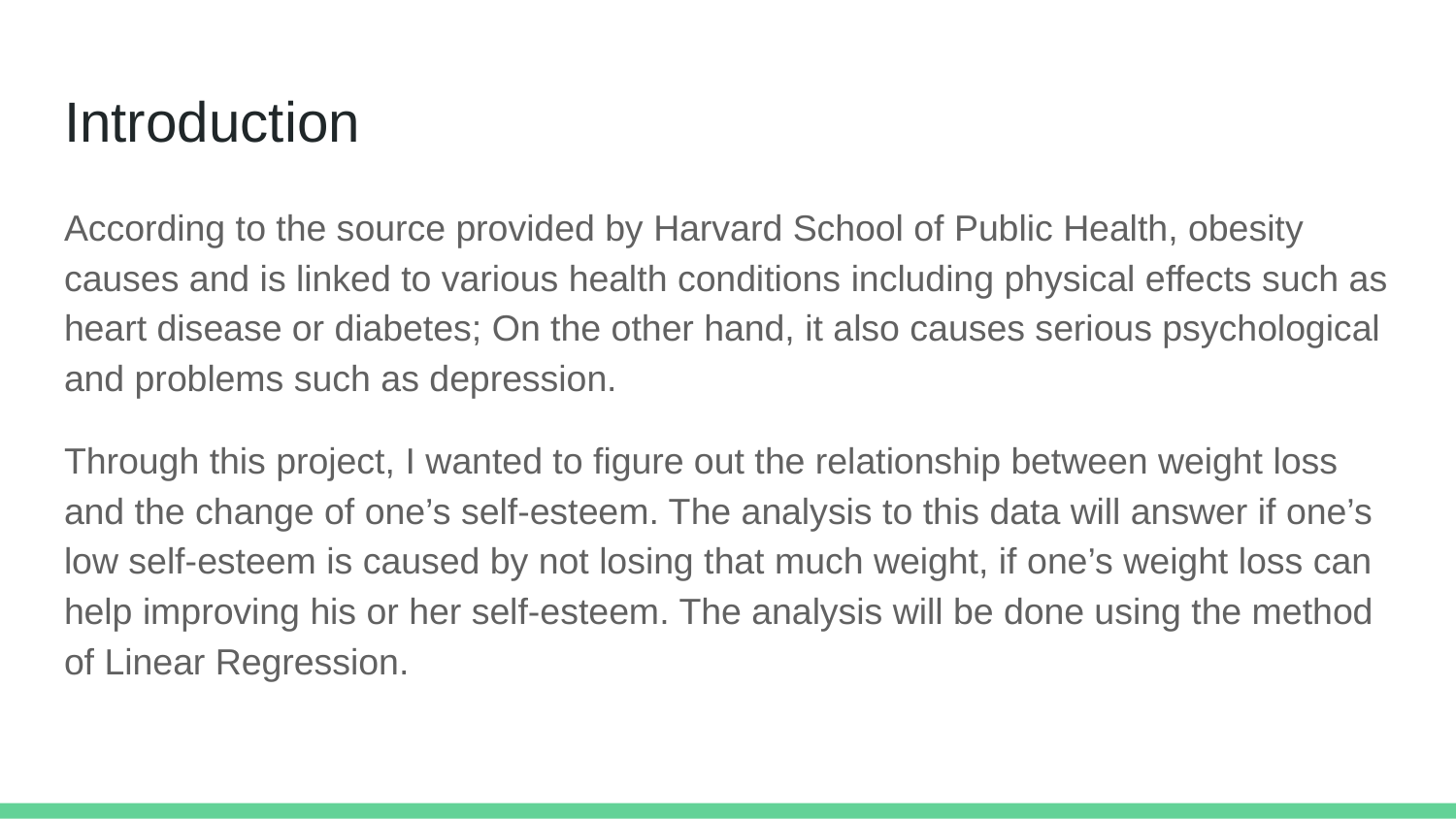

# Introduction
According to the source provided by Harvard School of Public Health, obesity causes and is linked to various health conditions including physical effects such as heart disease or diabetes; On the other hand, it also causes serious psychological and problems such as depression.
Through this project, I wanted to figure out the relationship between weight loss and the change of one’s self-esteem. The analysis to this data will answer if one’s low self-esteem is caused by not losing that much weight, if one’s weight loss can help improving his or her self-esteem. The analysis will be done using the method of Linear Regression.